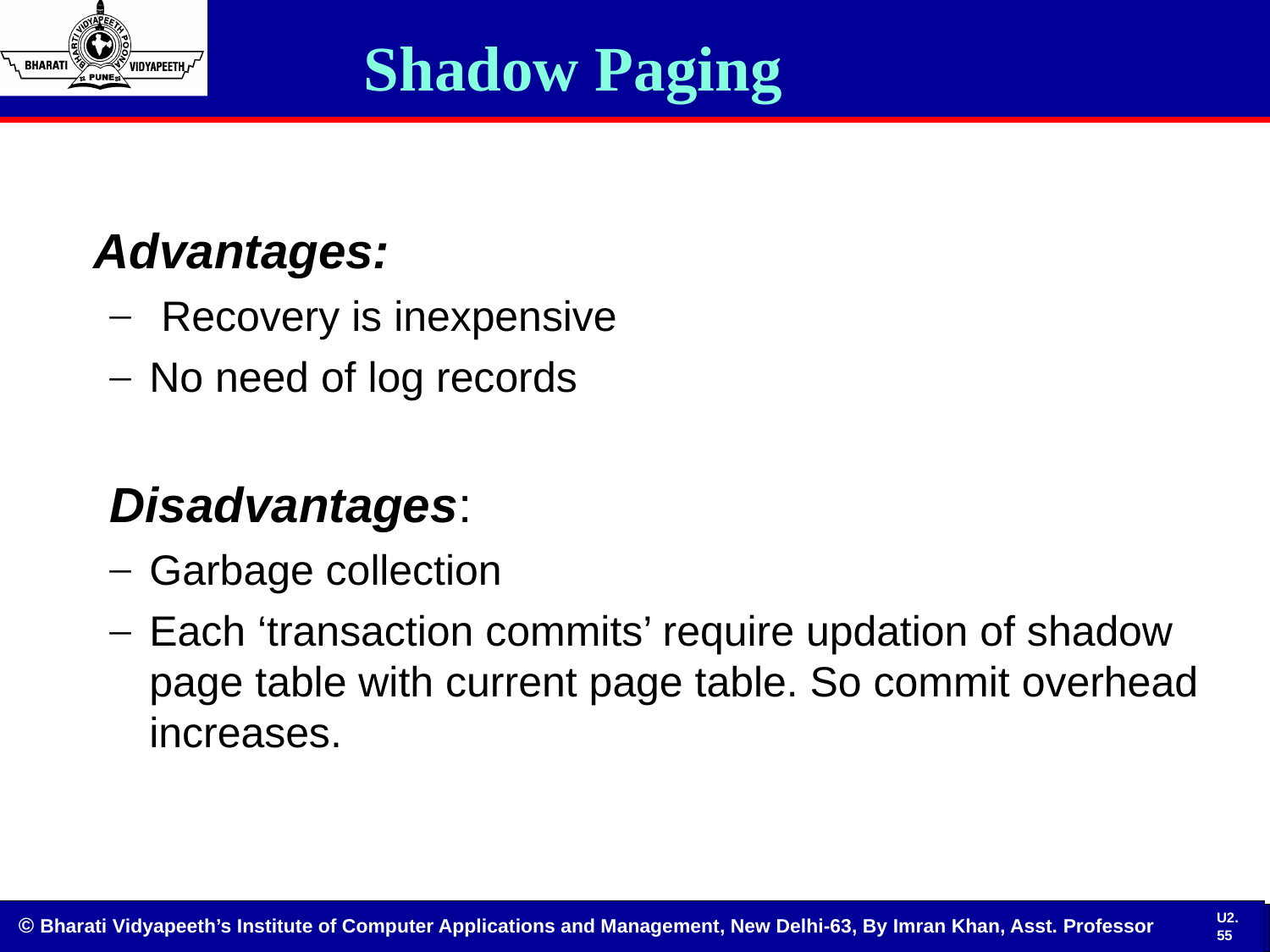

Shadow Paging
#

	Advantages:
 Recovery is inexpensive
No need of log records

Disadvantages:
Garbage collection
Each ‘transaction commits’ require updation of shadow page table with current page table. So commit overhead increases.